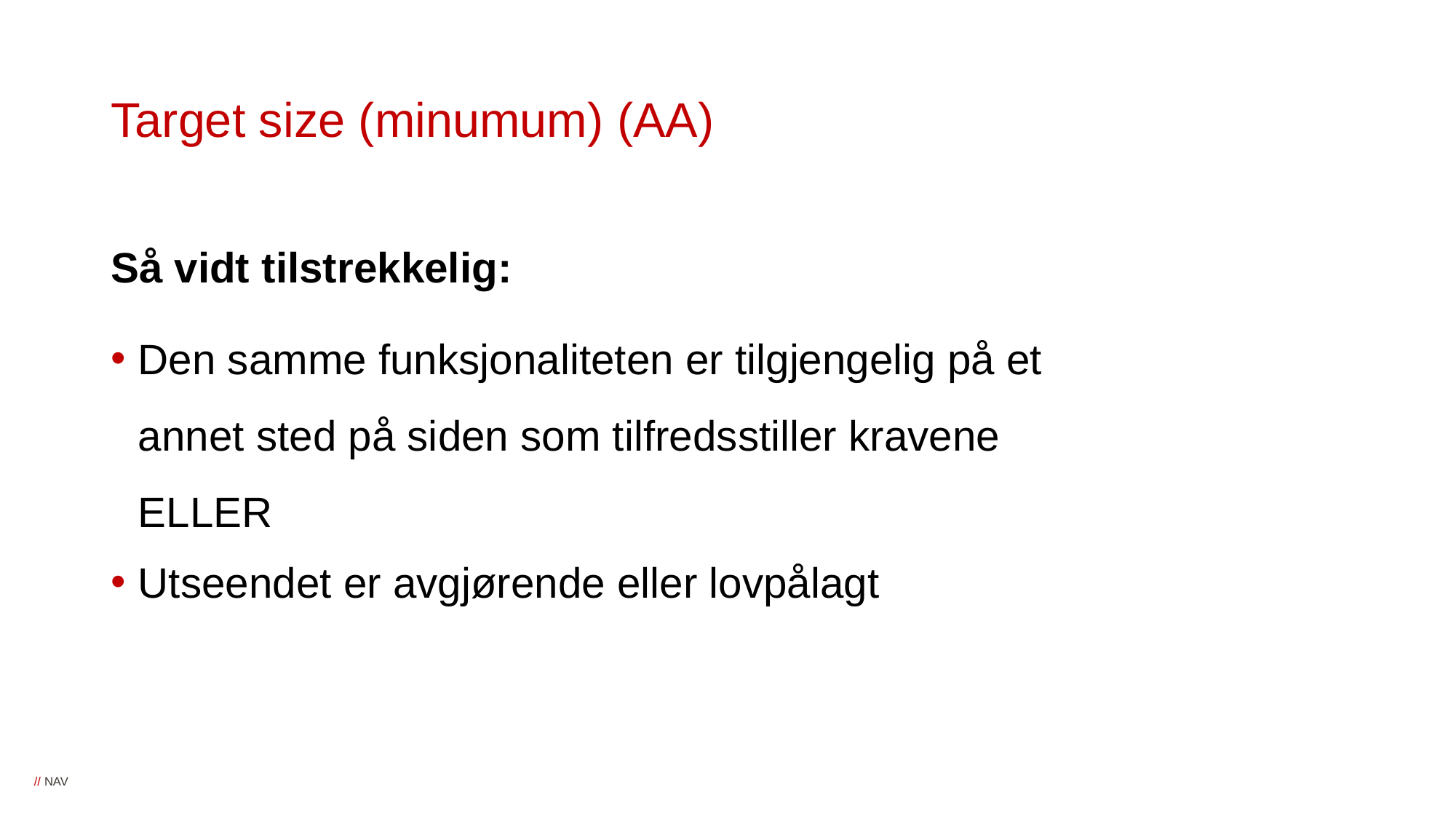

# Target size (minumum) (AA)
Så vidt tilstrekkelig:
Den samme funksjonaliteten er tilgjengelig på et annet sted på siden som tilfredsstiller kravene ELLER
Utseendet er avgjørende eller lovpålagt